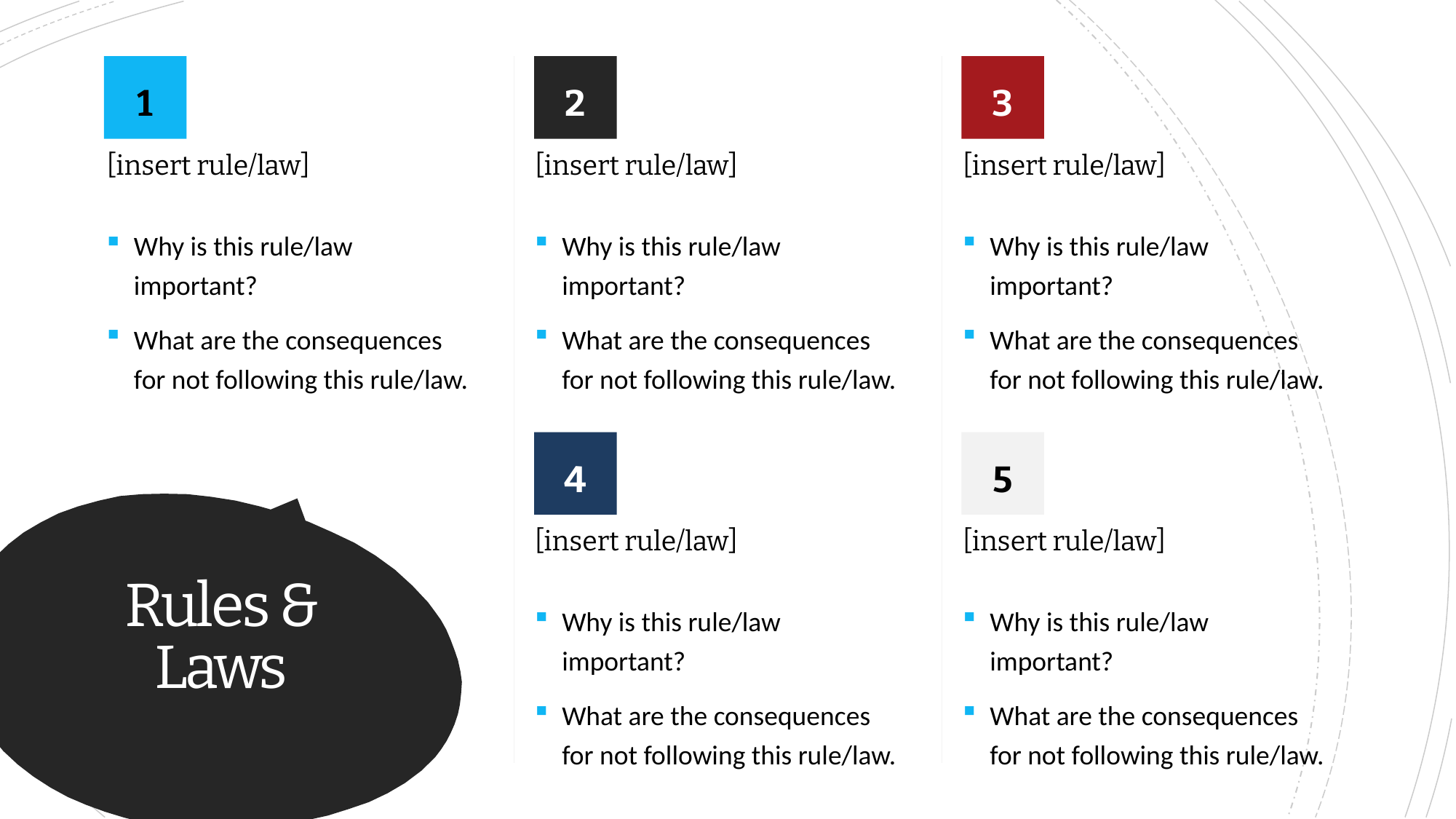

1
2
3
[insert rule/law]

[insert rule/law]
[insert rule/law]
Why is this rule/law important?
What are the consequences for not following this rule/law.
Why is this rule/law important?
What are the consequences for not following this rule/law.
Why is this rule/law important?
What are the consequences for not following this rule/law.
4
5
# Rules & Laws
[insert rule/law]
[insert rule/law]
Why is this rule/law important?
What are the consequences for not following this rule/law.
Why is this rule/law important?
What are the consequences for not following this rule/law.